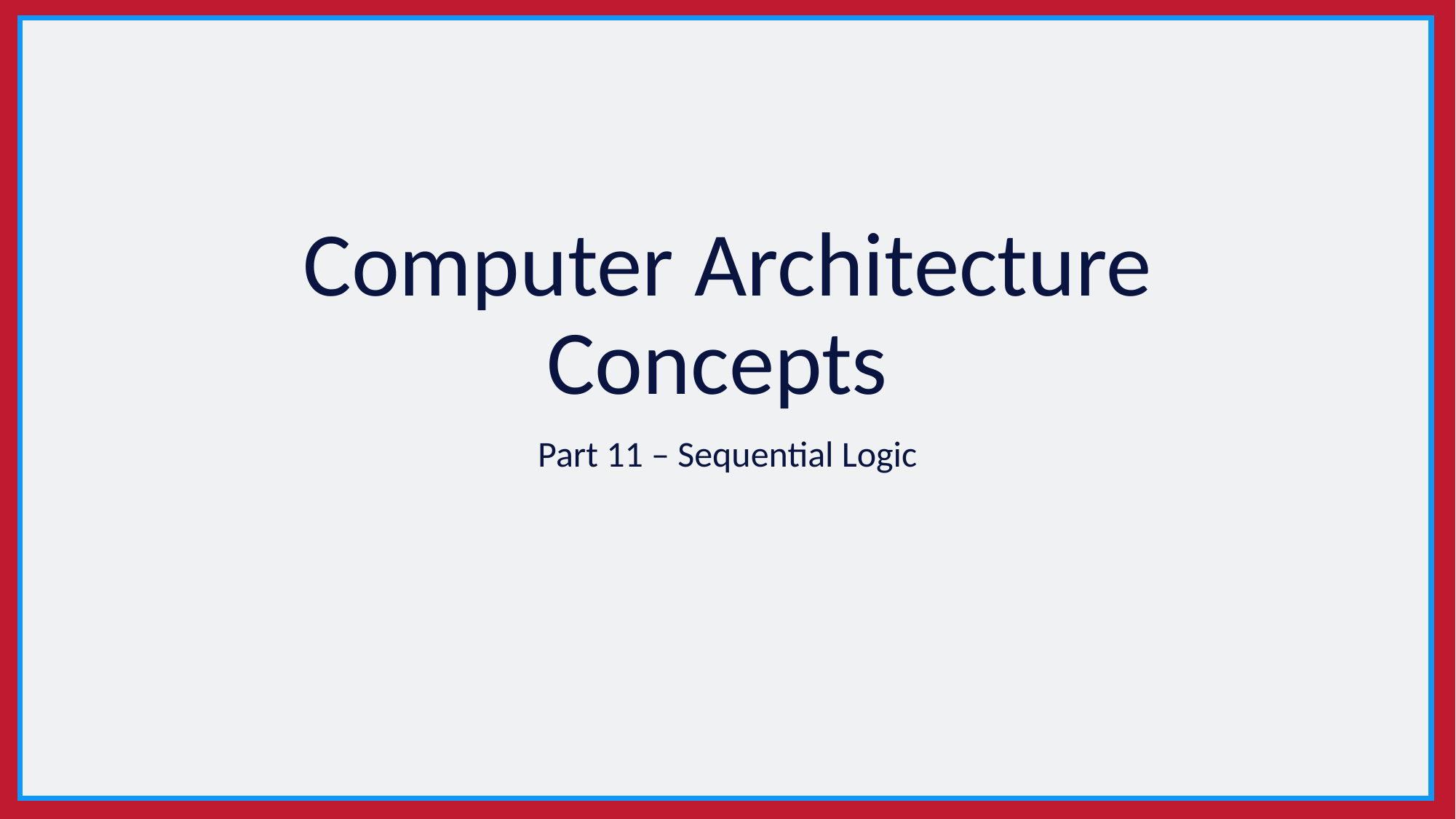

# Computer Architecture Concepts
Part 11 – Sequential Logic